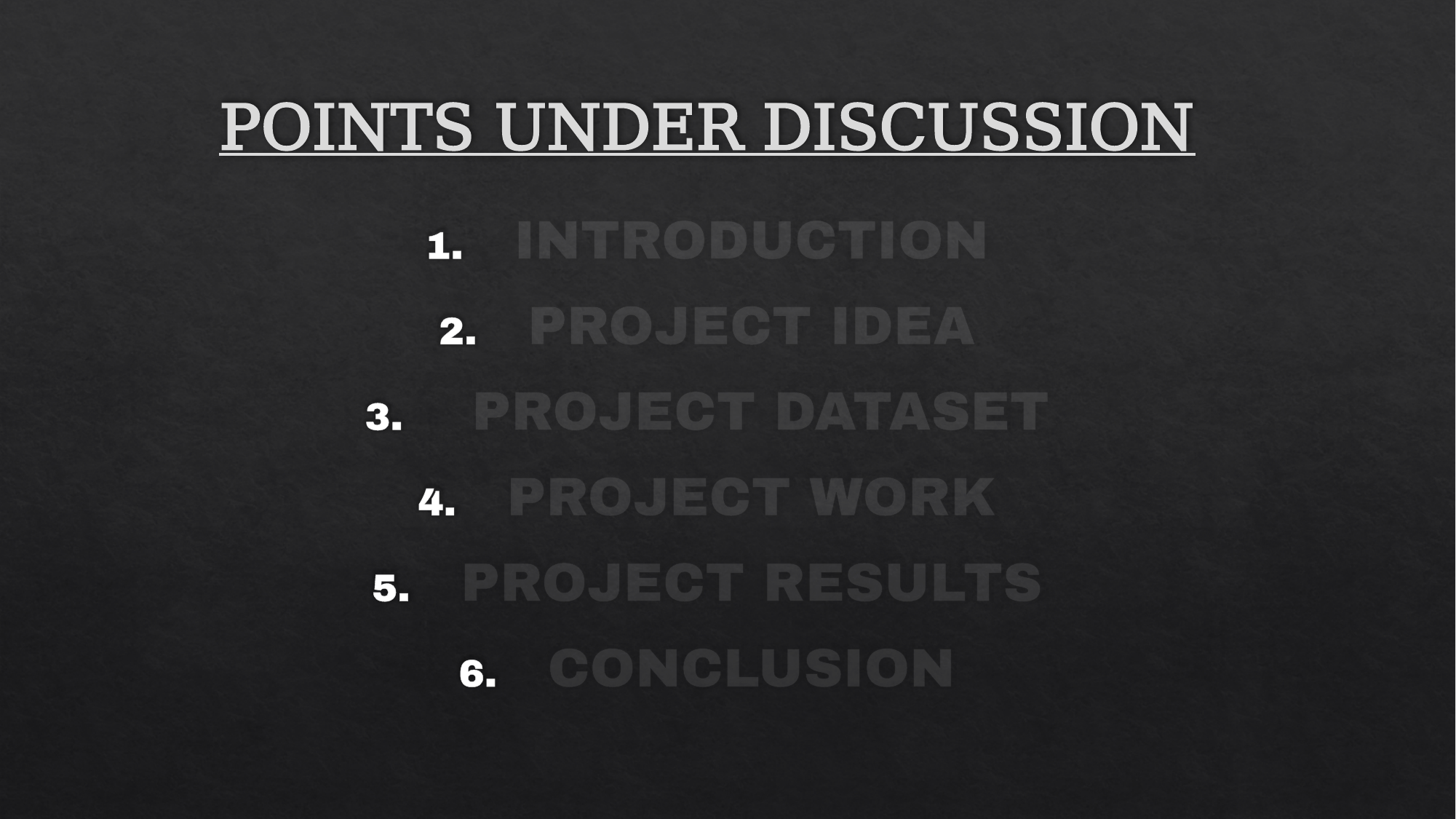

# POINTS UNDER DISCUSSION
INTRODUCTION
PROJECT IDEA
 PROJECT DATASET
PROJECT WORK
PROJECT RESULTS
CONCLUSION